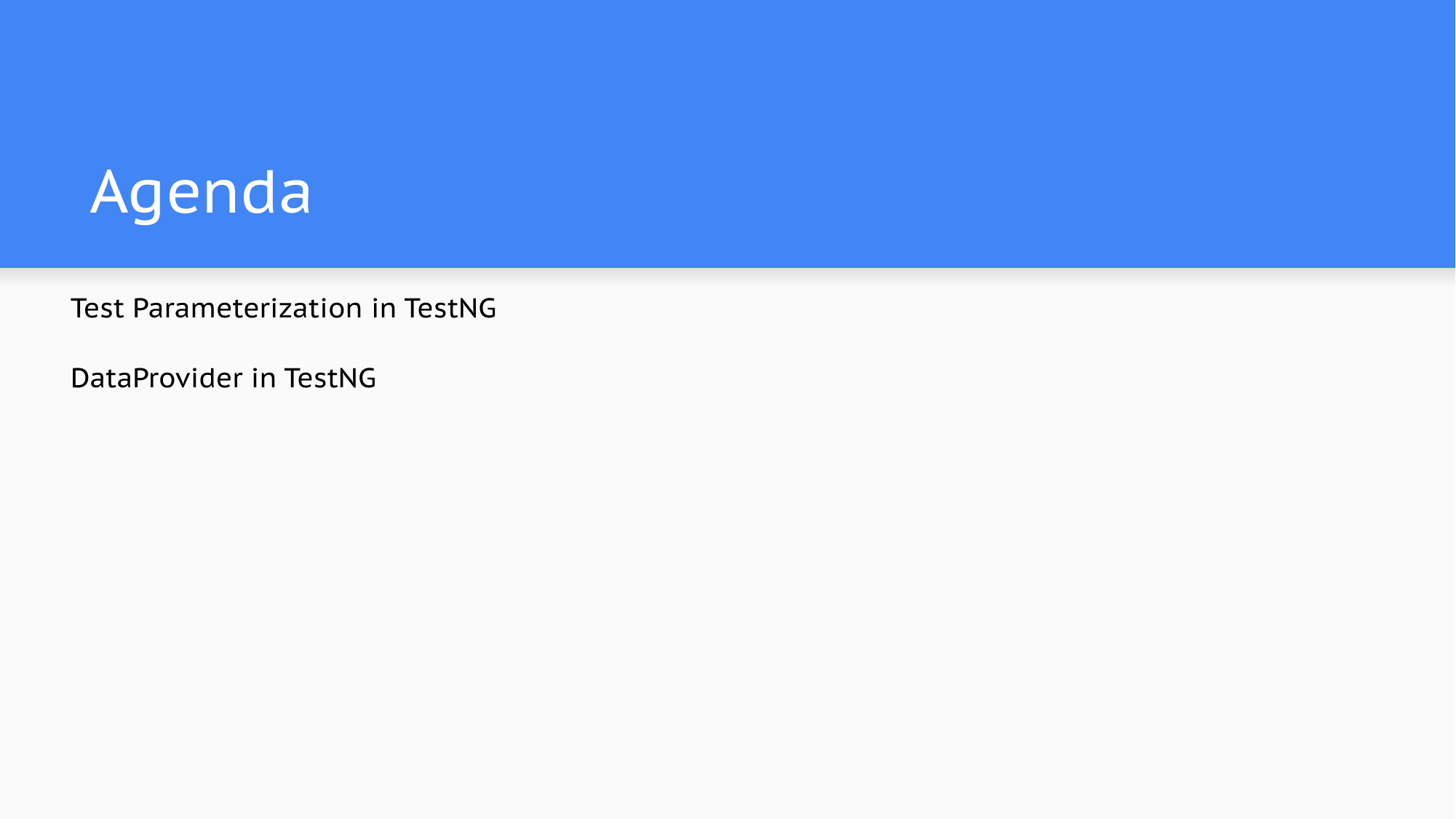

# Agenda
Test Parameterization in TestNG
DataProvider in TestNG